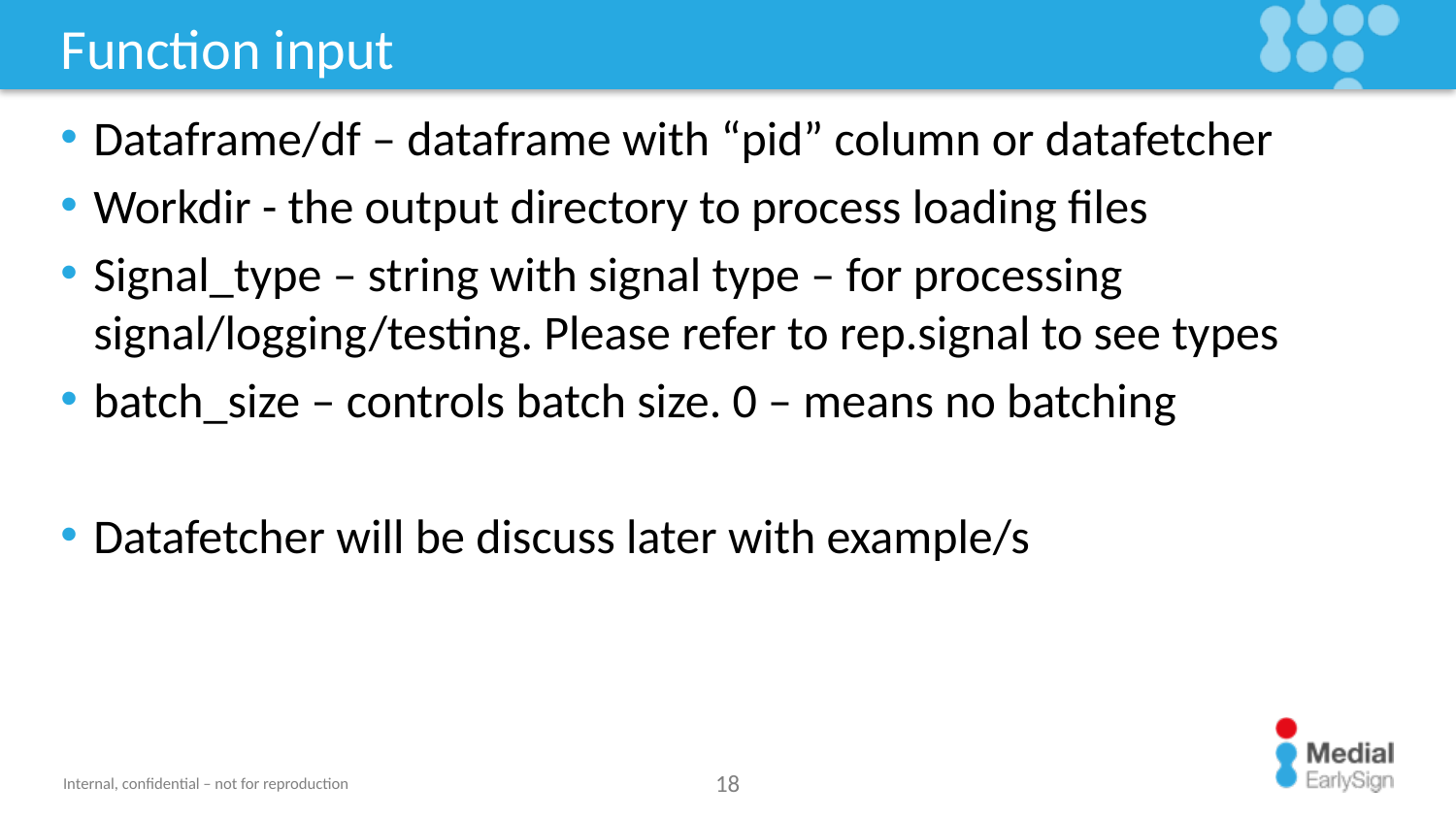

# Function input
Dataframe/df – dataframe with “pid” column or datafetcher
Workdir - the output directory to process loading files
Signal_type – string with signal type – for processing signal/logging/testing. Please refer to rep.signal to see types
batch_size – controls batch size. 0 – means no batching

Datafetcher will be discuss later with example/s